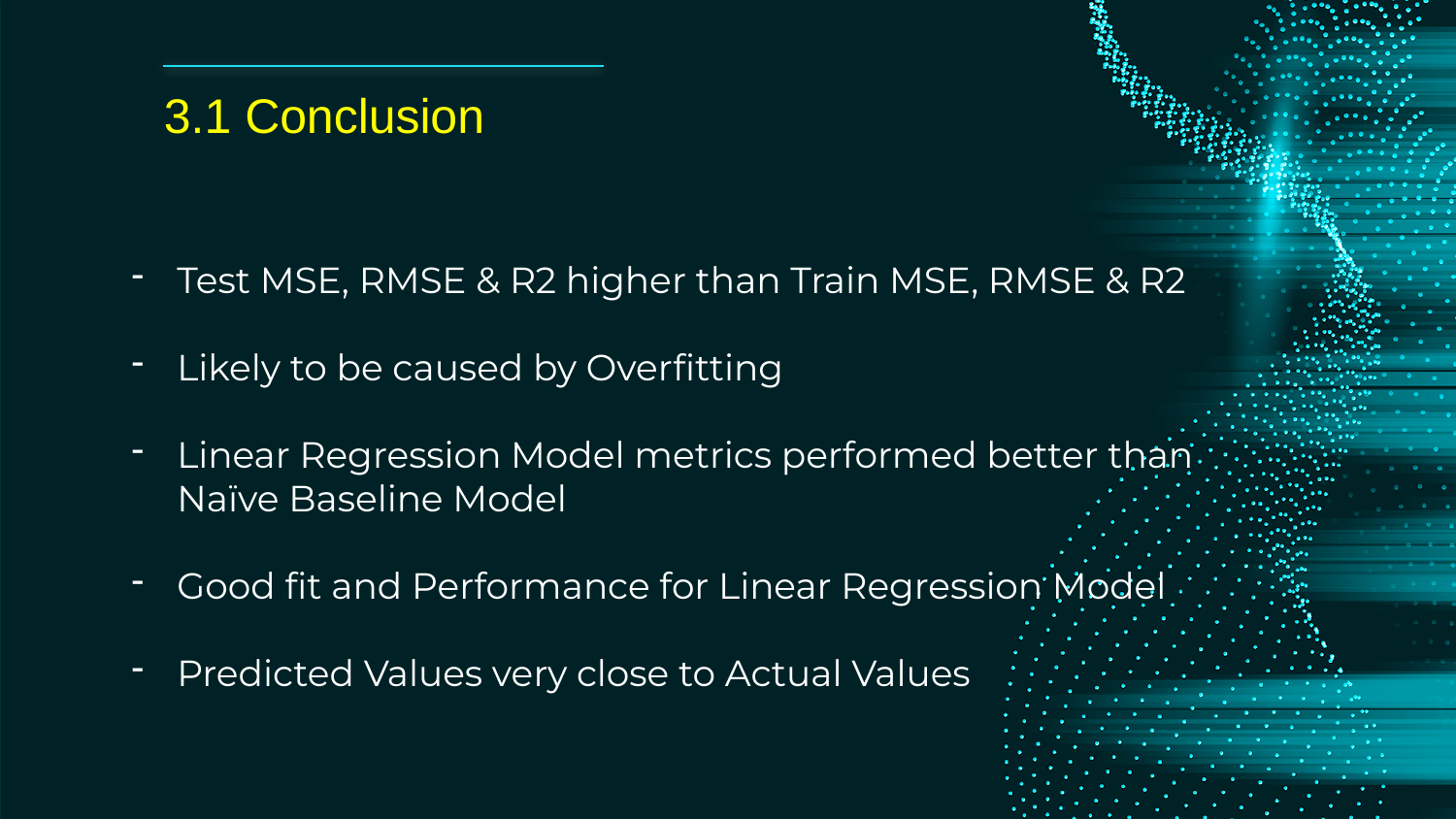

# 3.1 Conclusion
Test MSE, RMSE & R2 higher than Train MSE, RMSE & R2

Likely to be caused by Overfitting

Linear Regression Model metrics performed better than Naïve Baseline Model

Good fit and Performance for Linear Regression Model

Predicted Values very close to Actual Values